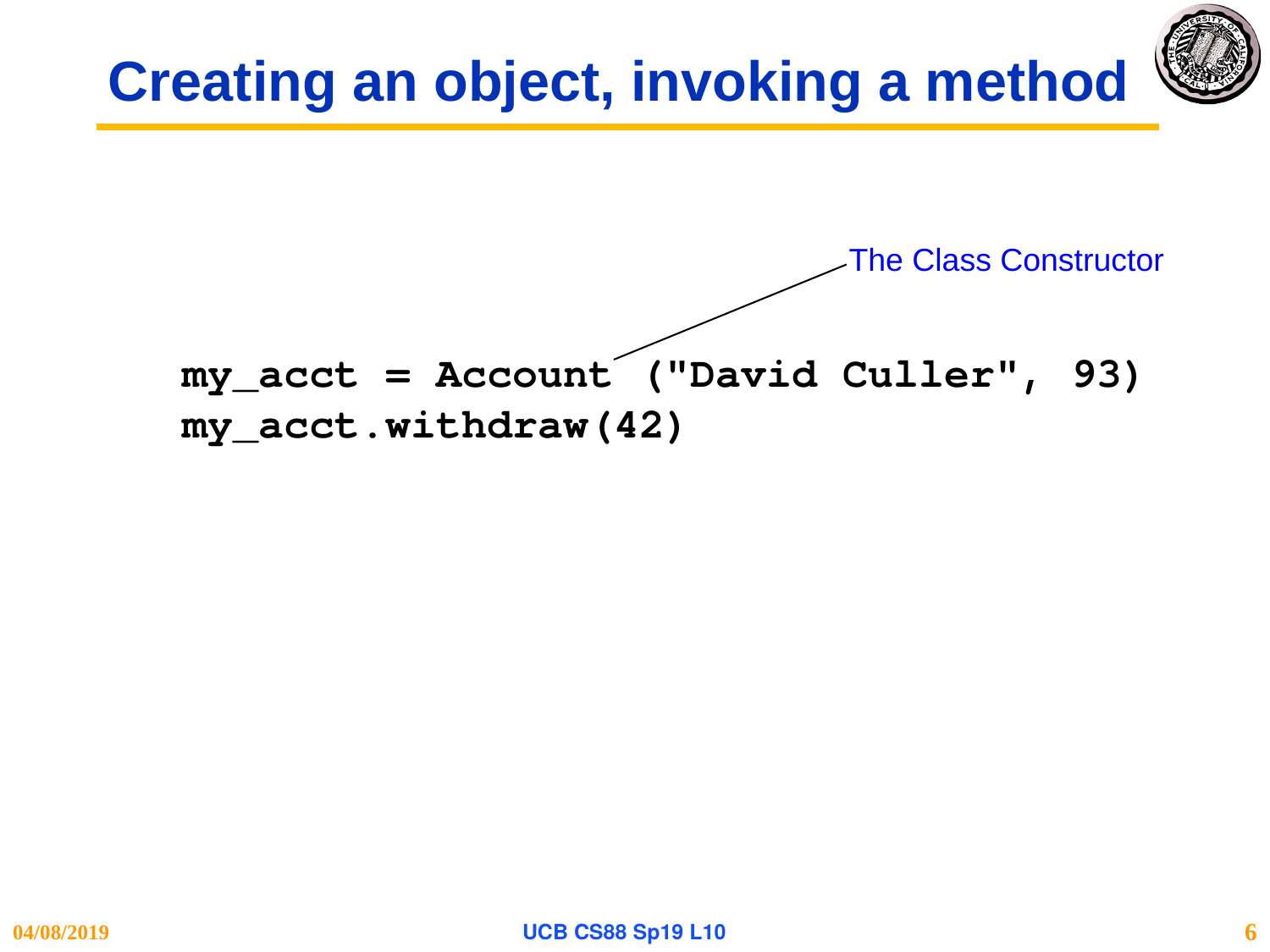

# Creating an object, invoking a method
The Class Constructor
my_acct = Account ("David Culler", 93)
my_acct.withdraw(42)

04/08/2019
UCB CS88 Sp19 L10
6